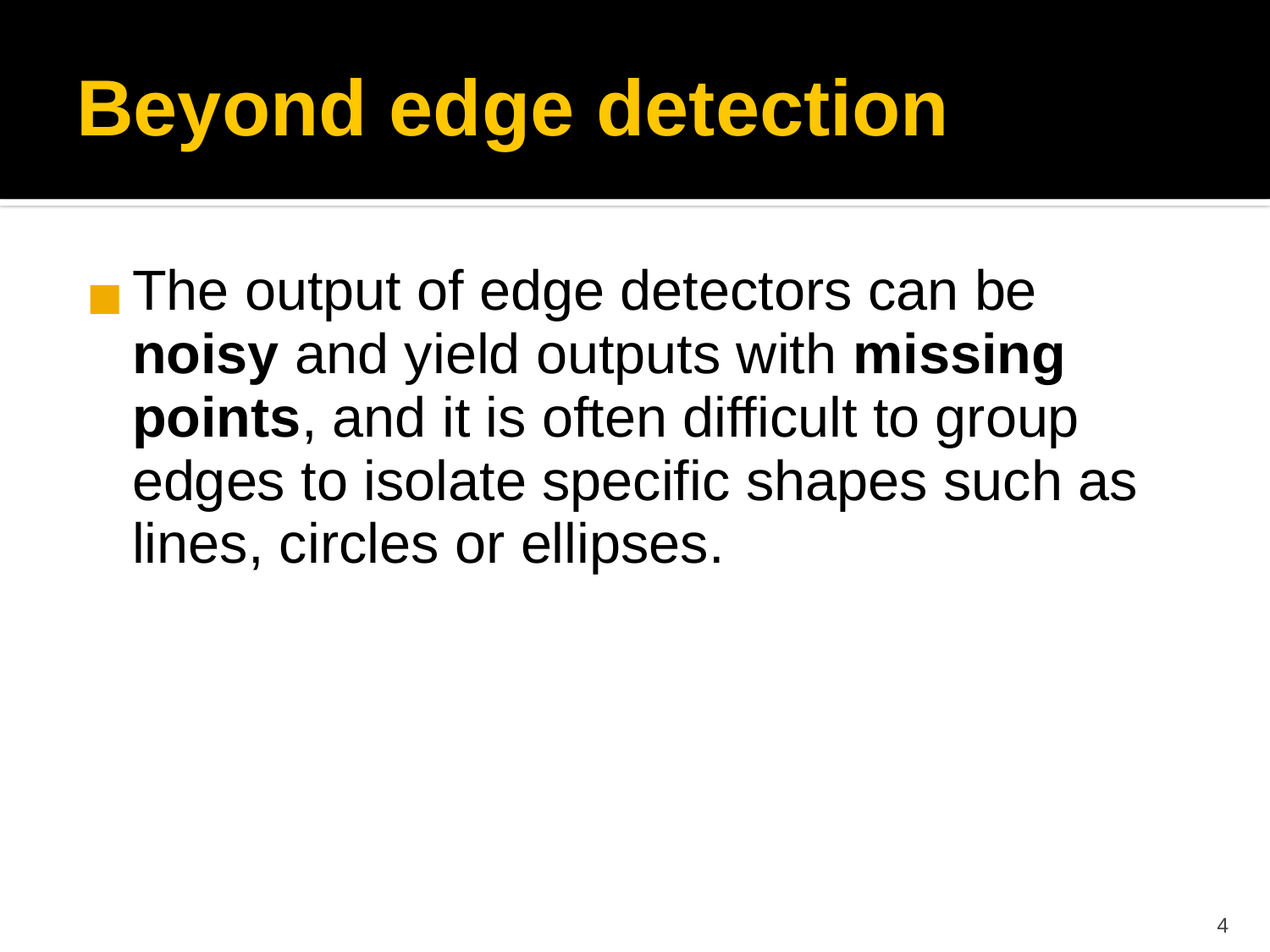

# Beyond edge detection
The output of edge detectors can be noisy and yield outputs with missing points, and it is often difficult to group edges to isolate specific shapes such as lines, circles or ellipses.
4